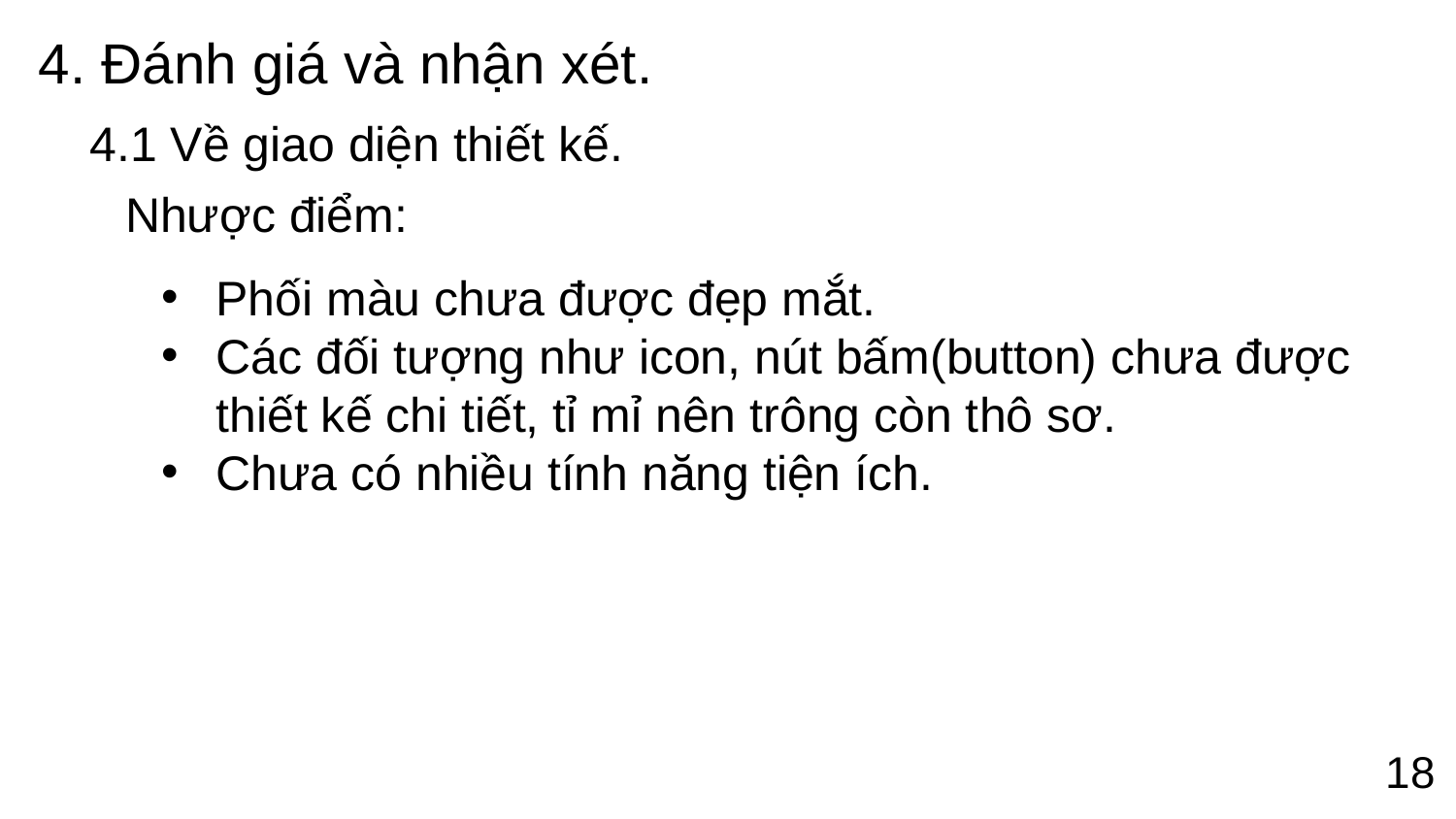

4. Đánh giá và nhận xét.
4.1 Về giao diện thiết kế.
Nhược điểm:
Phối màu chưa được đẹp mắt.
Các đối tượng như icon, nút bấm(button) chưa được thiết kế chi tiết, tỉ mỉ nên trông còn thô sơ.
Chưa có nhiều tính năng tiện ích.
18